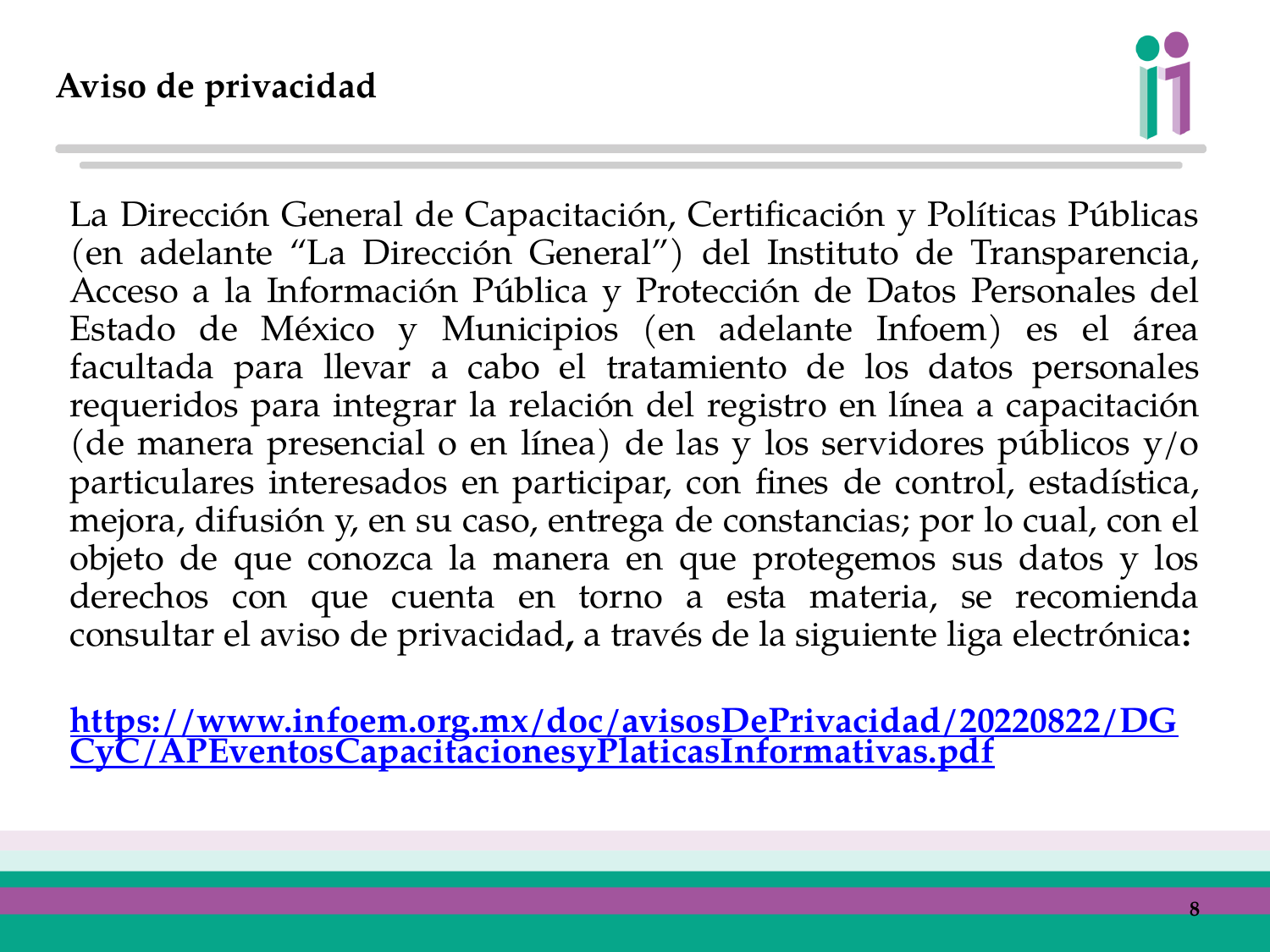

# Aviso de privacidad
La Dirección General de Capacitación, Certificación y Políticas Públicas (en adelante “La Dirección General”) del Instituto de Transparencia, Acceso a la Información Pública y Protección de Datos Personales del Estado de México y Municipios (en adelante Infoem) es el área facultada para llevar a cabo el tratamiento de los datos personales requeridos para integrar la relación del registro en línea a capacitación (de manera presencial o en línea) de las y los servidores públicos y/o particulares interesados en participar, con fines de control, estadística, mejora, difusión y, en su caso, entrega de constancias; por lo cual, con el objeto de que conozca la manera en que protegemos sus datos y los derechos con que cuenta en torno a esta materia, se recomienda consultar el aviso de privacidad, a través de la siguiente liga electrónica:

https://www.infoem.org.mx/doc/avisosDePrivacidad/20220822/DGCyC/APEventosCapacitacionesyPlaticasInformativas.pdf

8